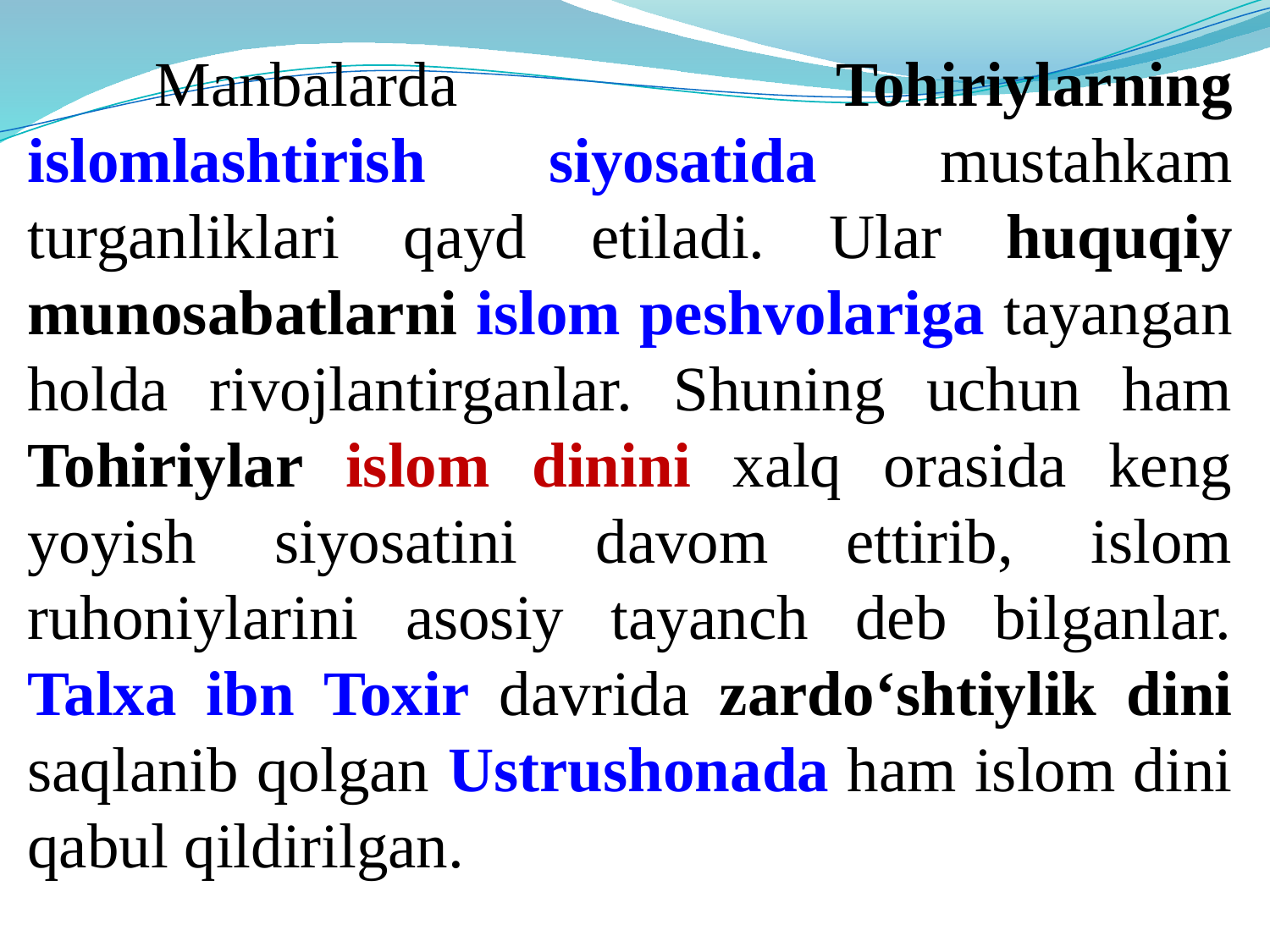

Manbalarda Tohiriylarning islomlashtirish siyosatida mustahkam turganliklari qayd etiladi. Ular huquqiy munosabatlarni islom peshvolariga tayangan holda rivojlantirganlar. Shuning uchun ham Tohiriylar islom dinini xalq orasida keng yoyish siyosatini davom ettirib, islom ruhoniylarini asosiy tayanch deb bilganlar. Talxa ibn Toxir davrida zardo‘shtiylik dini saqlanib qolgan Ustrushonada ham islom dini qabul qildirilgan.